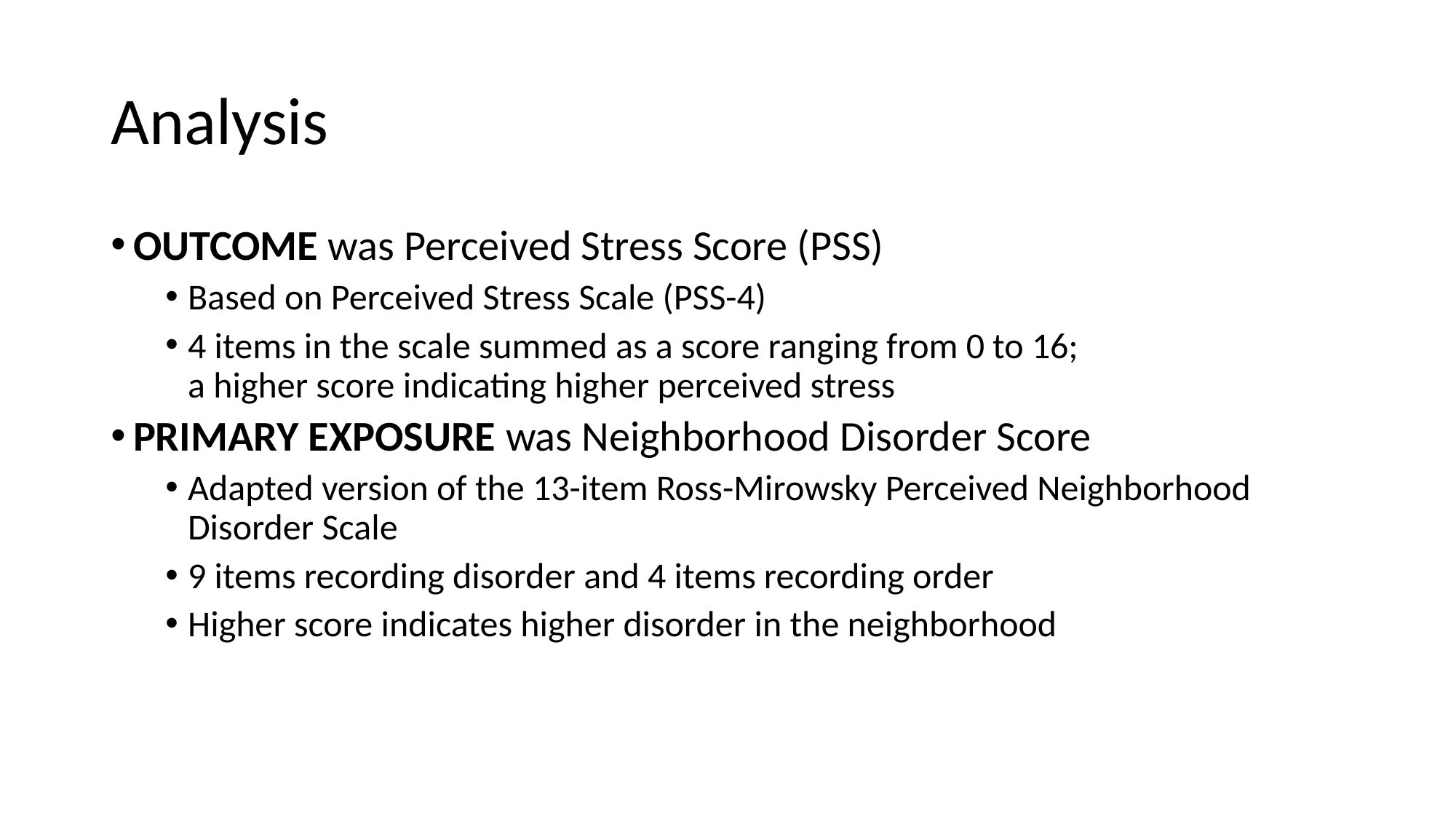

# Analysis
OUTCOME was Perceived Stress Score (PSS)
Based on Perceived Stress Scale (PSS-4)
4 items in the scale summed as a score ranging from 0 to 16;
a higher score indicating higher perceived stress
PRIMARY EXPOSURE was Neighborhood Disorder Score
Adapted version of the 13-item Ross-Mirowsky Perceived Neighborhood Disorder Scale
9 items recording disorder and 4 items recording order
Higher score indicates higher disorder in the neighborhood